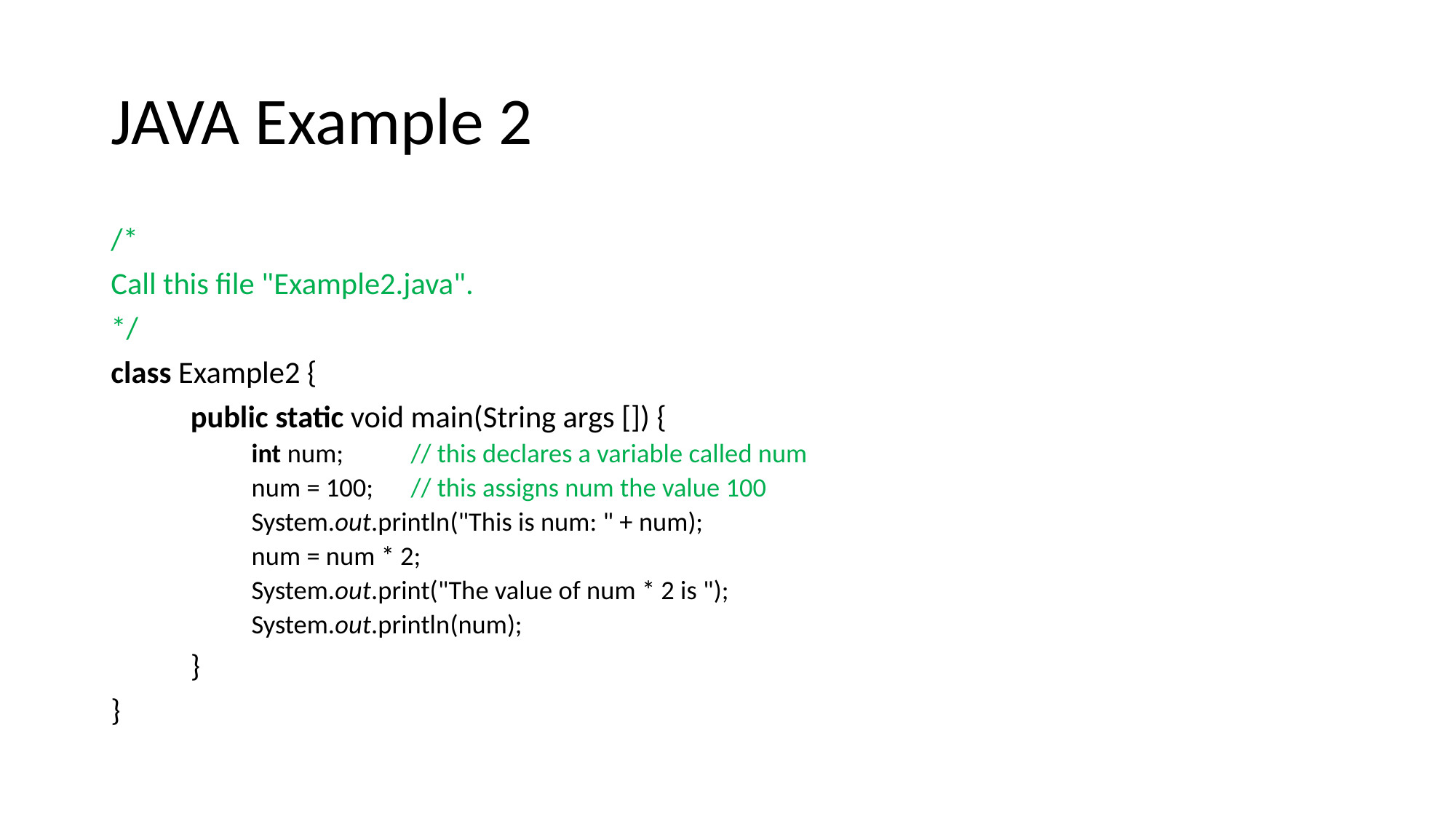

# JAVA Example 2
/*
Call this file "Example2.java".
*/
class Example2 {
	public static void main(String args []) {
int num; 			// this declares a variable called num
num = 100; 			// this assigns num the value 100
System.out.println("This is num: " + num);
num = num * 2;
System.out.print("The value of num * 2 is ");
System.out.println(num);
	}
}